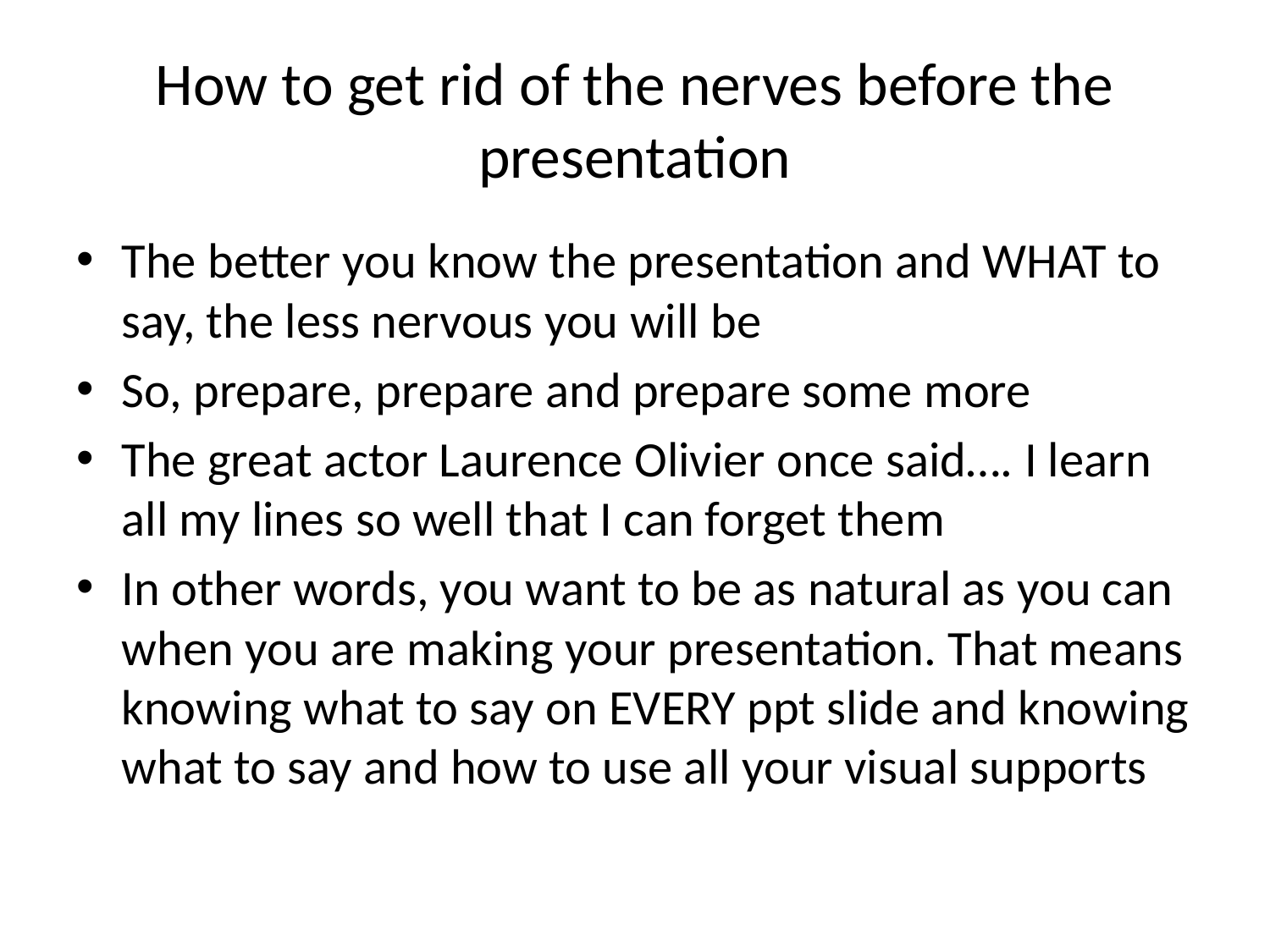

# How to get rid of the nerves before the presentation
The better you know the presentation and WHAT to say, the less nervous you will be
So, prepare, prepare and prepare some more
The great actor Laurence Olivier once said…. I learn all my lines so well that I can forget them
In other words, you want to be as natural as you can when you are making your presentation. That means knowing what to say on EVERY ppt slide and knowing what to say and how to use all your visual supports